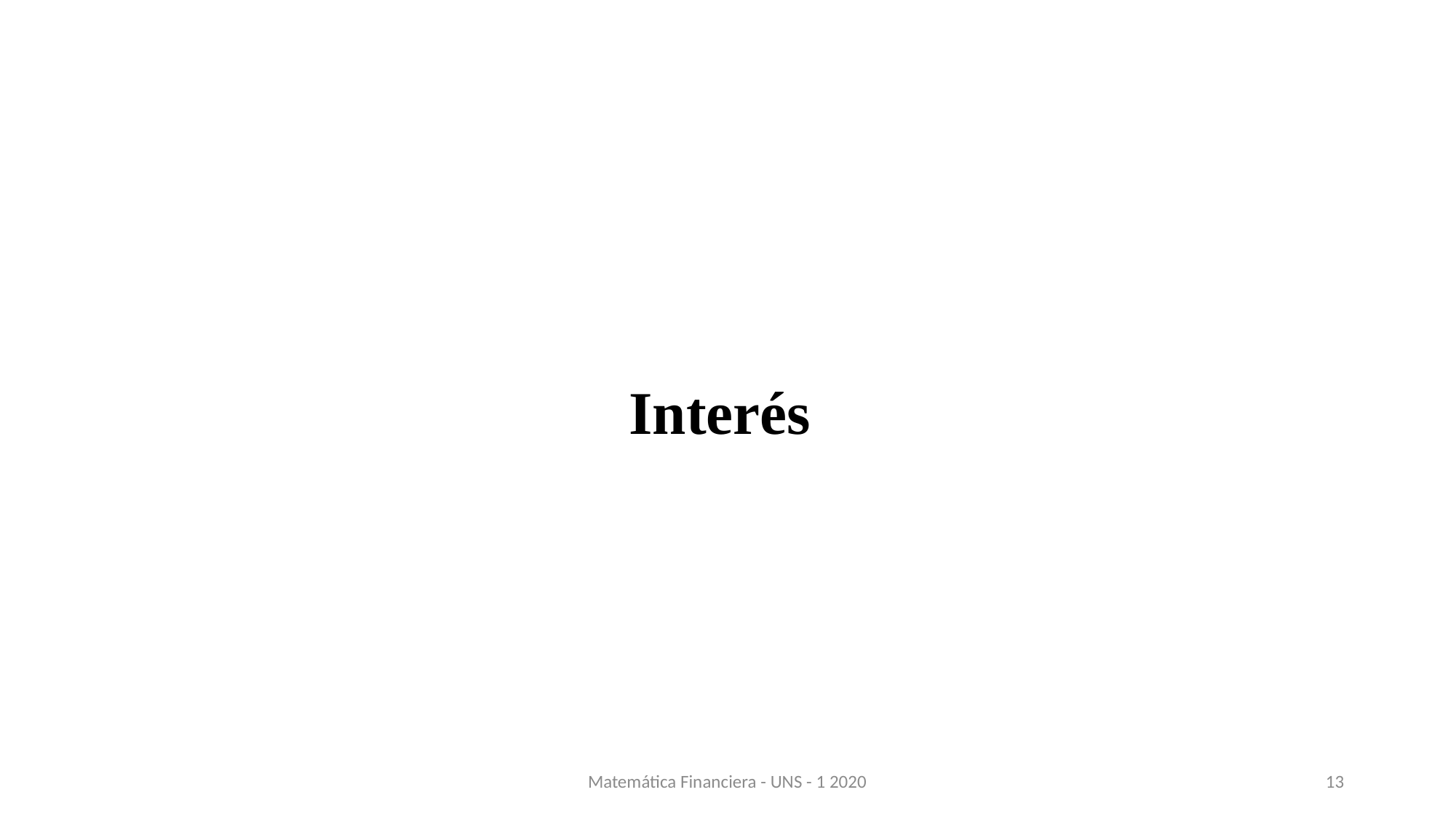

Interés
Matemática Financiera - UNS - 1 2020
13